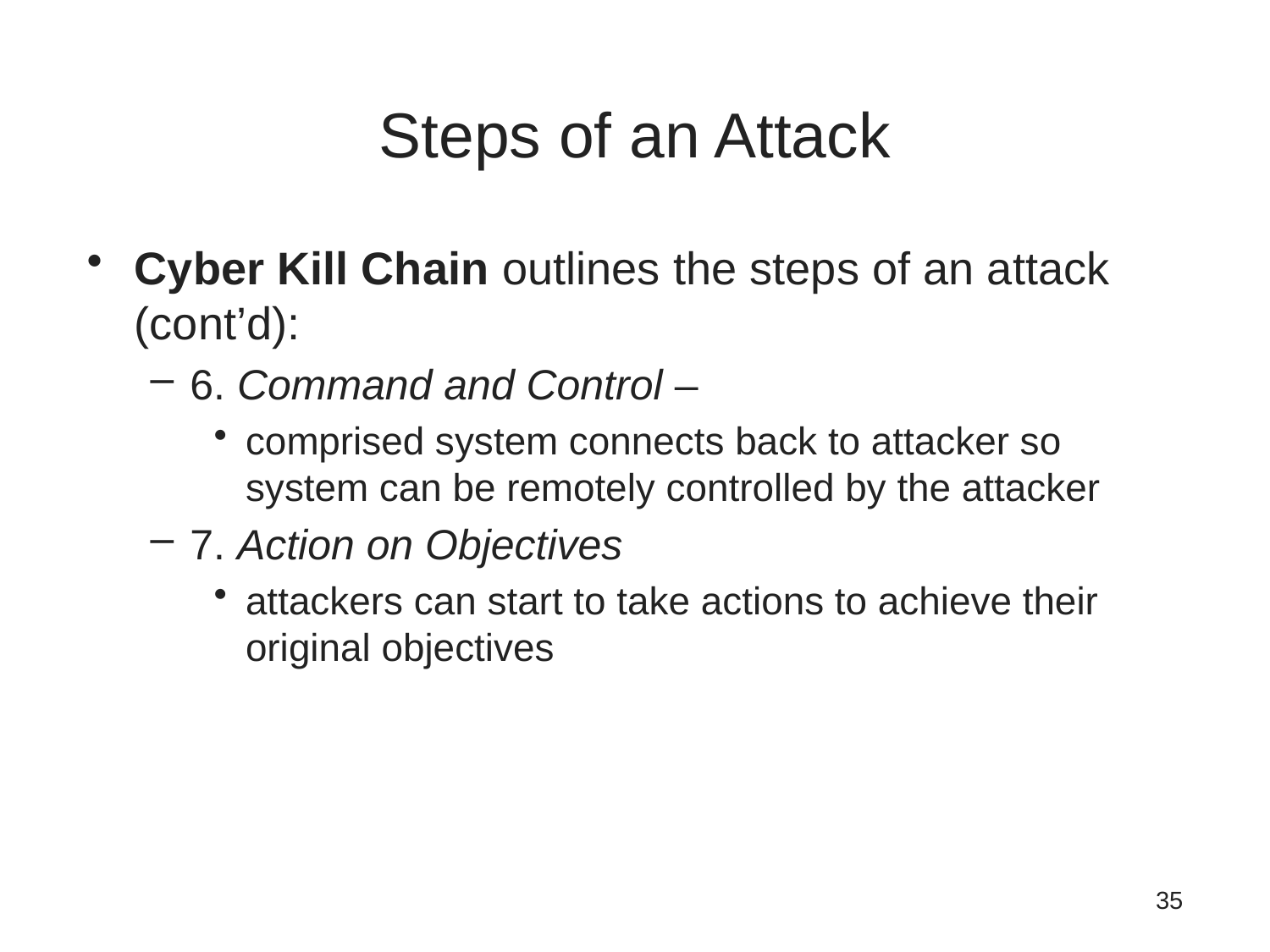

# Steps of an Attack
Cyber Kill Chain outlines the steps of an attack (cont’d):
6. Command and Control –
comprised system connects back to attacker so system can be remotely controlled by the attacker
7. Action on Objectives
attackers can start to take actions to achieve their original objectives
35